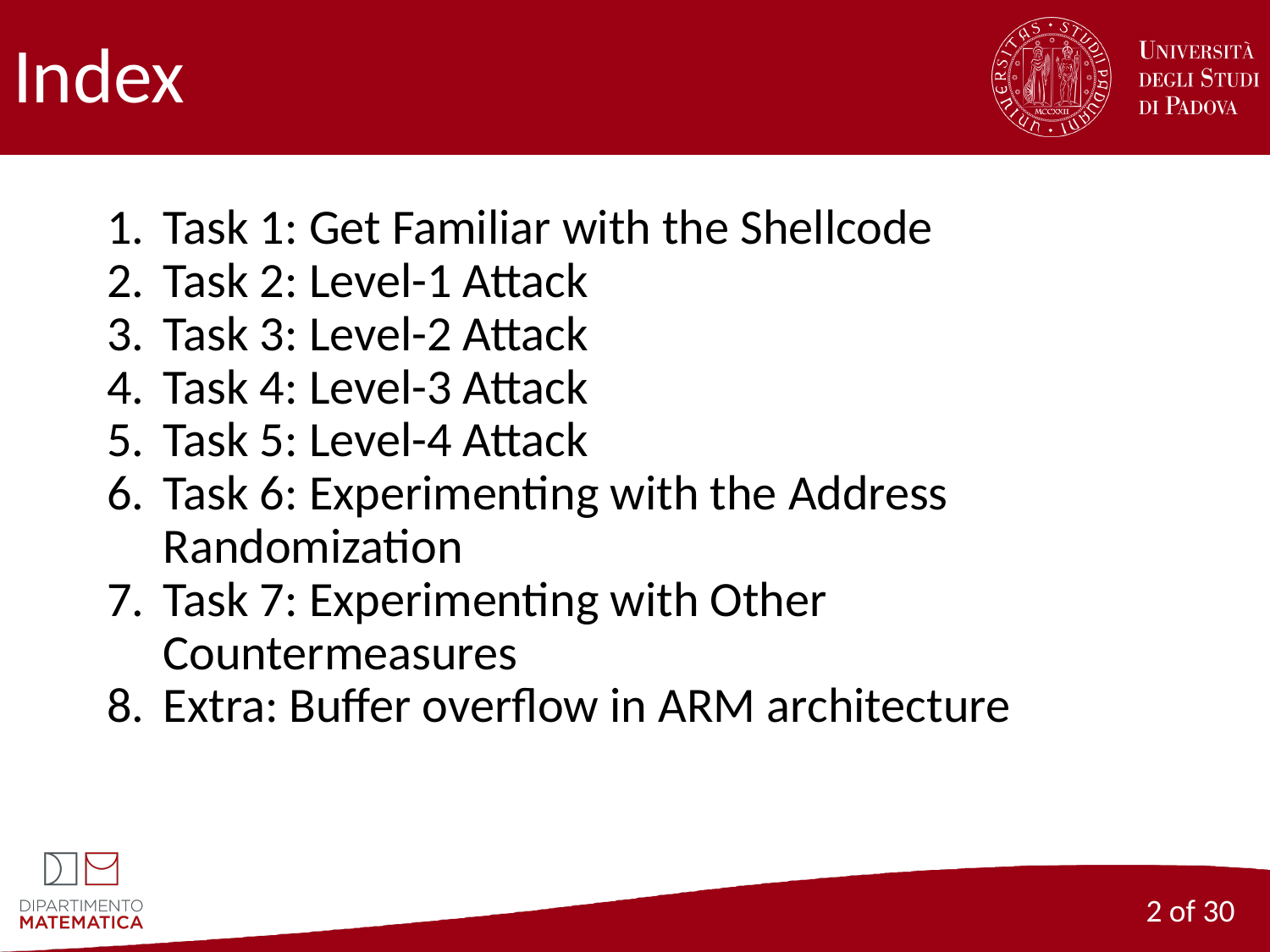

# Index
Task 1: Get Familiar with the Shellcode
Task 2: Level-1 Attack
Task 3: Level-2 Attack
Task 4: Level-3 Attack
Task 5: Level-4 Attack
Task 6: Experimenting with the Address Randomization
Task 7: Experimenting with Other Countermeasures
Extra: Buffer overflow in ARM architecture
2 of 30